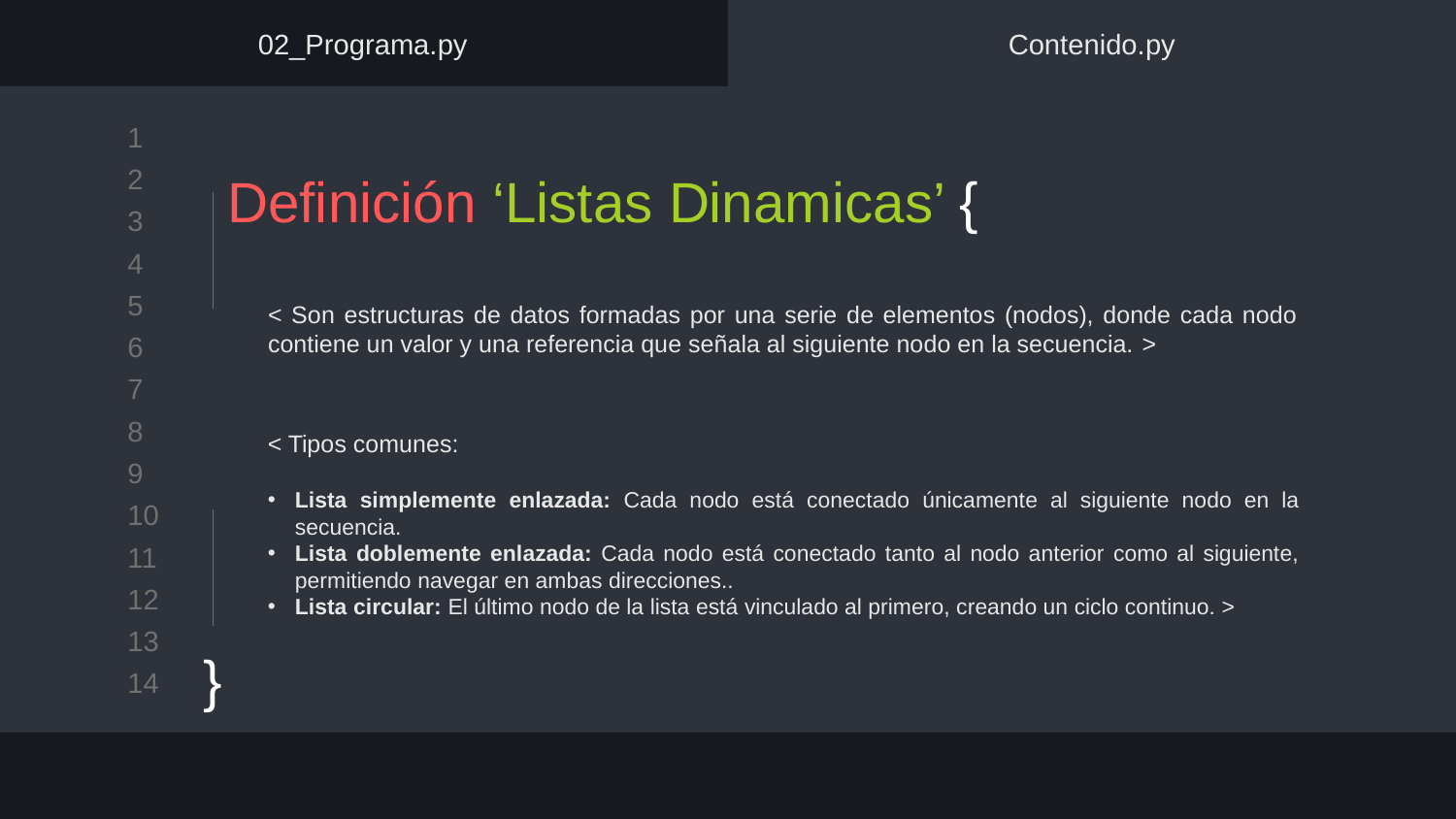

02_Programa.py
Contenido.py
# Definición ‘Listas Dinamicas’ {
< Son estructuras de datos formadas por una serie de elementos (nodos), donde cada nodo contiene un valor y una referencia que señala al siguiente nodo en la secuencia. >
< Tipos comunes:

Lista simplemente enlazada: Cada nodo está conectado únicamente al siguiente nodo en la secuencia.
Lista doblemente enlazada: Cada nodo está conectado tanto al nodo anterior como al siguiente, permitiendo navegar en ambas direcciones..
Lista circular: El último nodo de la lista está vinculado al primero, creando un ciclo continuo. >
}